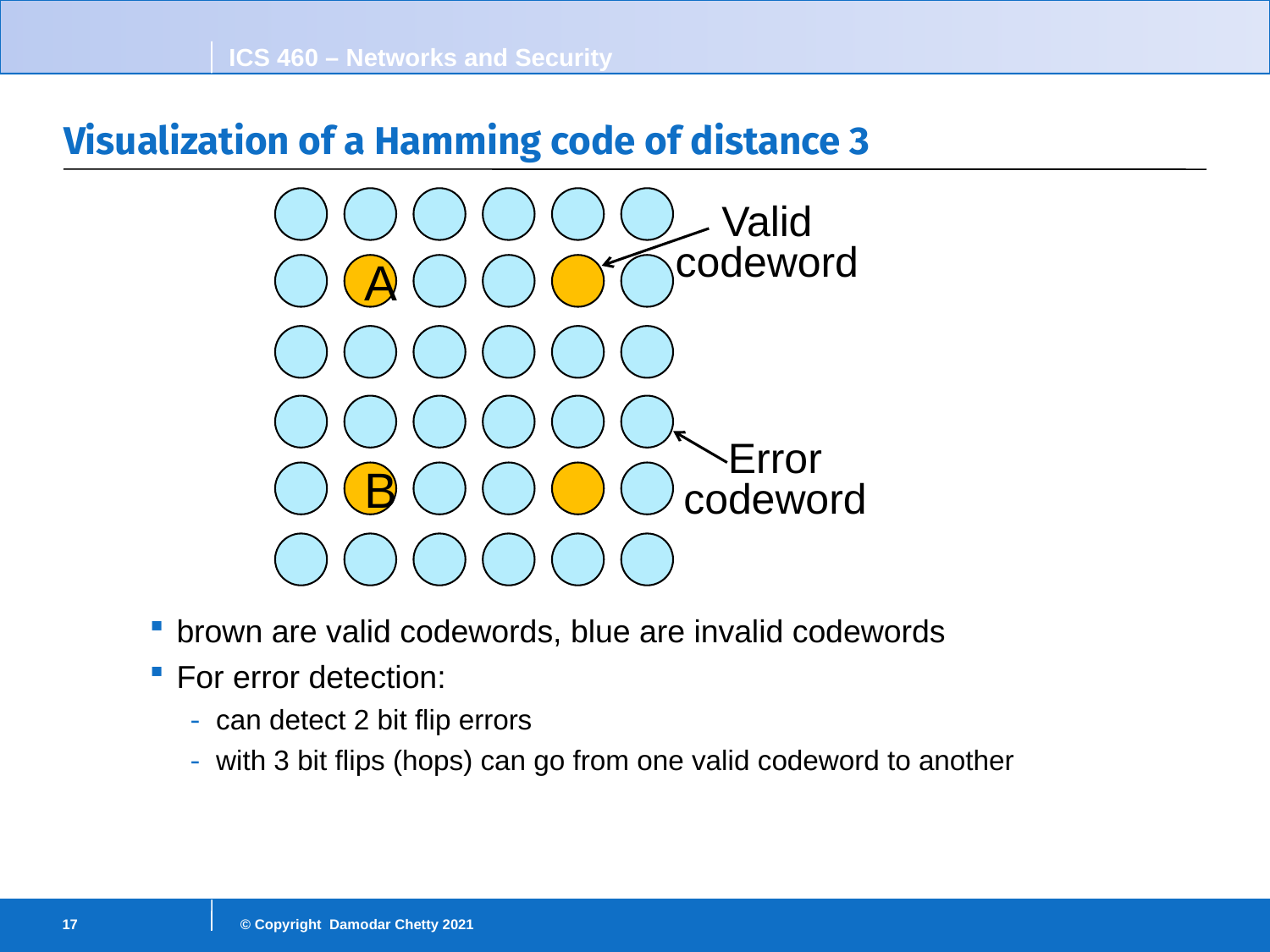

# Visualization of a Hamming code of distance 3
Valid
codeword

A

B

Error
codeword
brown are valid codewords, blue are invalid codewords
For error detection:
can detect 2 bit flip errors
with 3 bit flips (hops) can go from one valid codeword to another

17